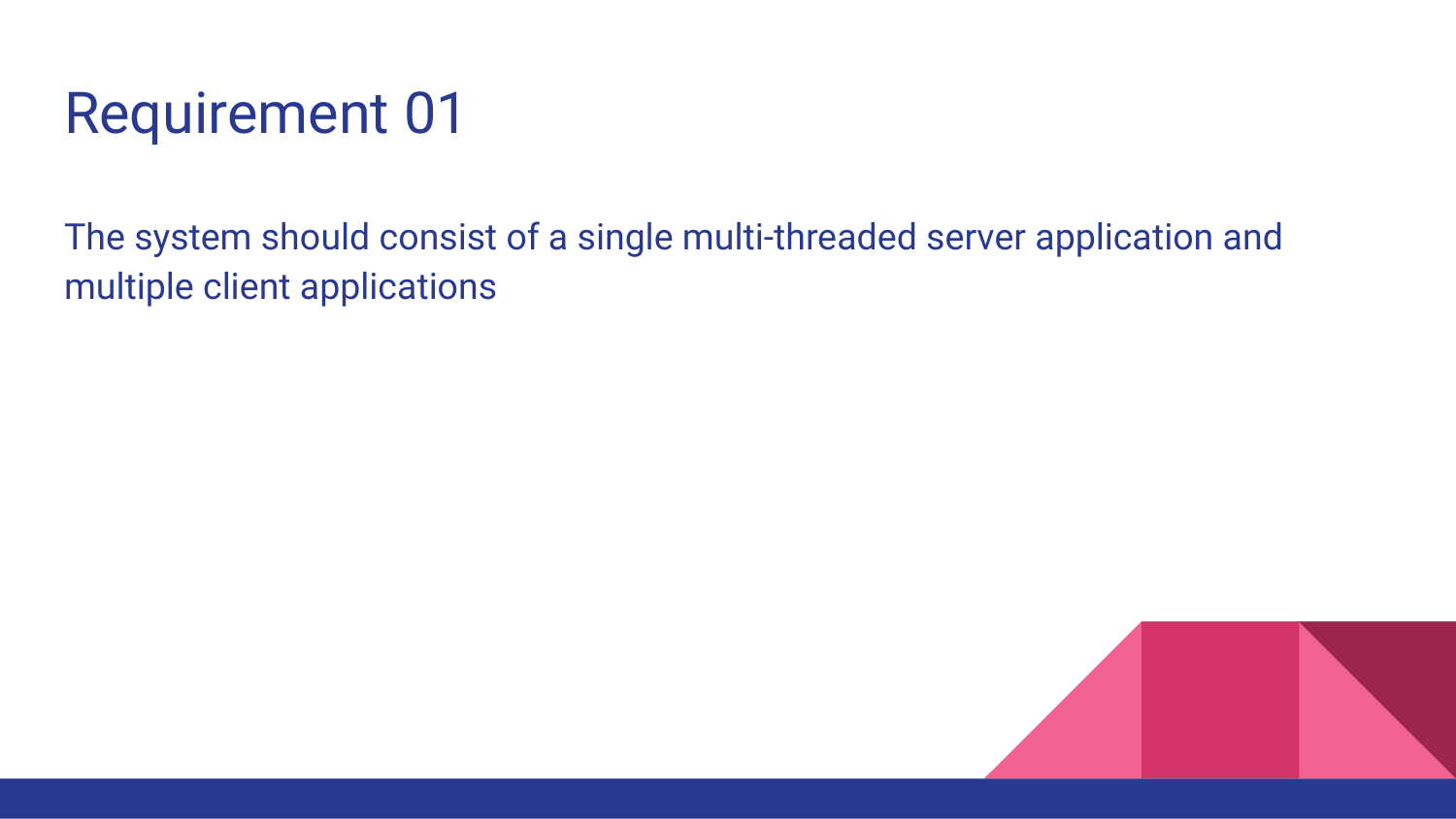

# Requirement 01
The system should consist of a single multi-threaded server application and multiple client applications